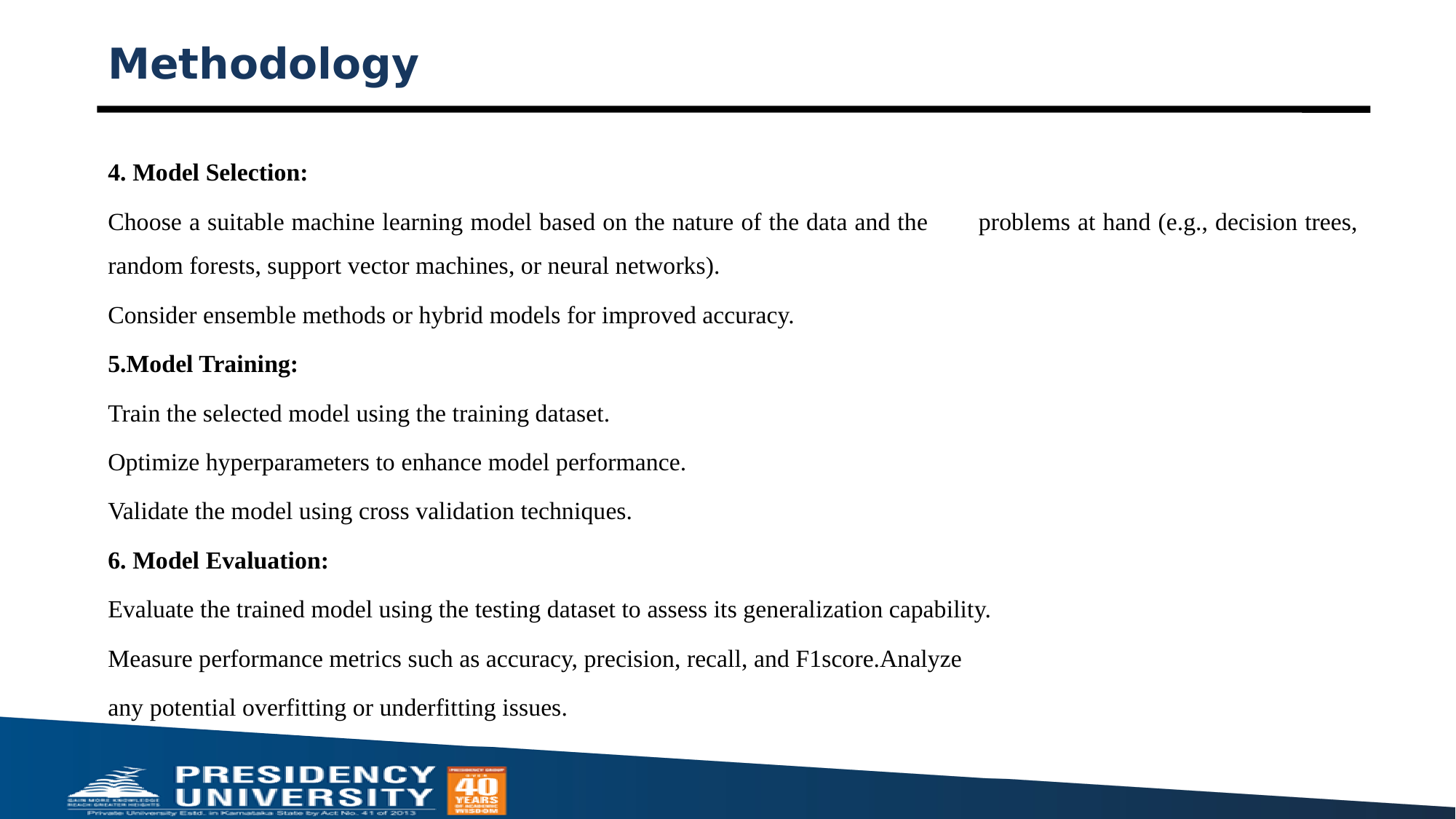

# Methodology
4. Model Selection:
Choose a suitable machine learning model based on the nature of the data and the       problems at hand (e.g., decision trees, random forests, support vector machines, or neural networks).
Consider ensemble methods or hybrid models for improved accuracy.
5.Model Training:
Train the selected model using the training dataset.
Optimize hyperparameters to enhance model performance.
Validate the model using cross validation techniques.
6. Model Evaluation:
Evaluate the trained model using the testing dataset to assess its generalization capability.
Measure performance metrics such as accuracy, precision, recall, and F1score.Analyze
any potential overfitting or underfitting issues.